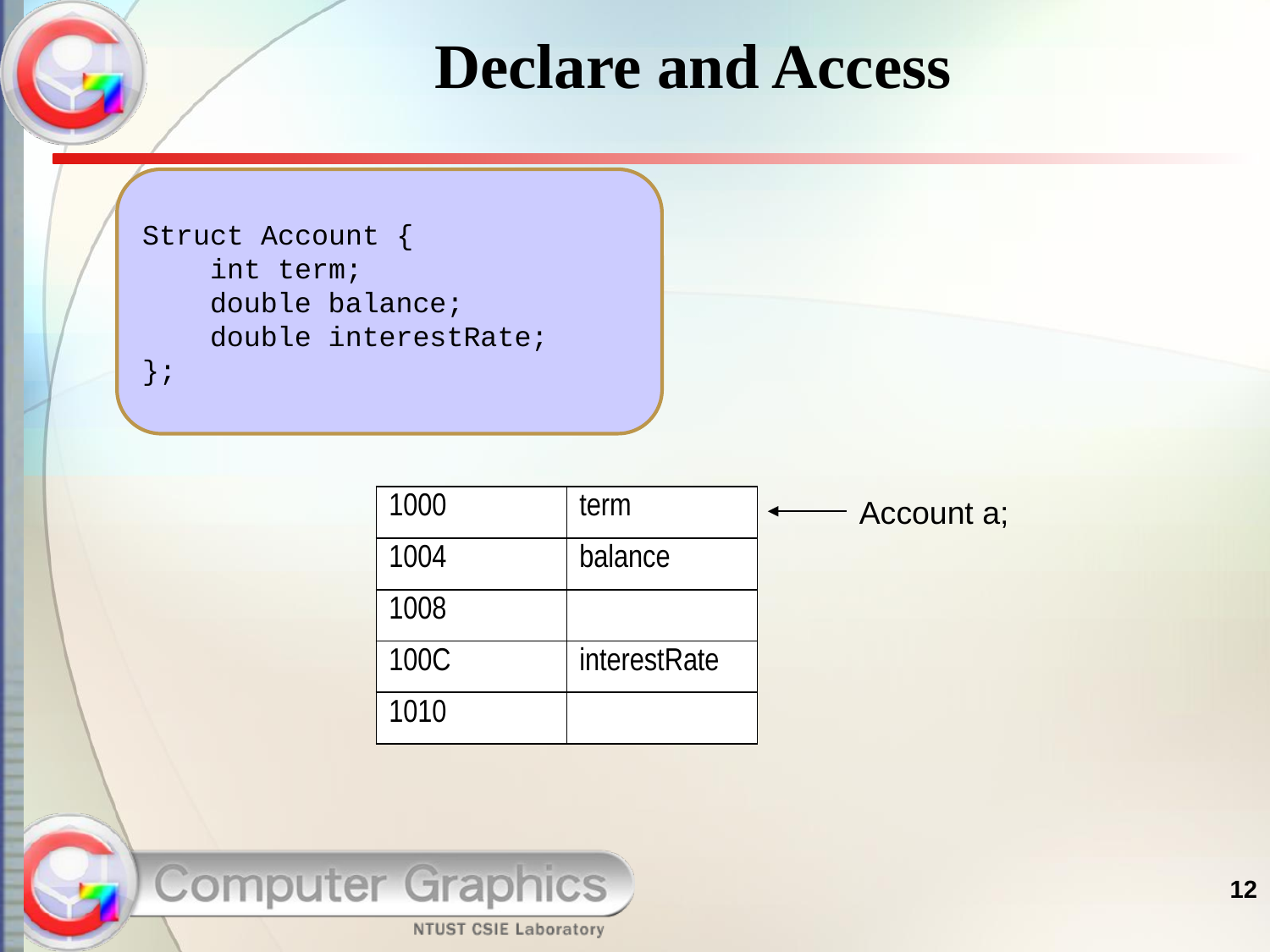

# Declare and Access
Struct Account {
    int term;
    double balance;
    double interestRate;
};
| 1000 | term |
| --- | --- |
| 1004 | balance |
| 1008 |  |
| 100C | interestRate |
| 1010 |  |
Account a;
12